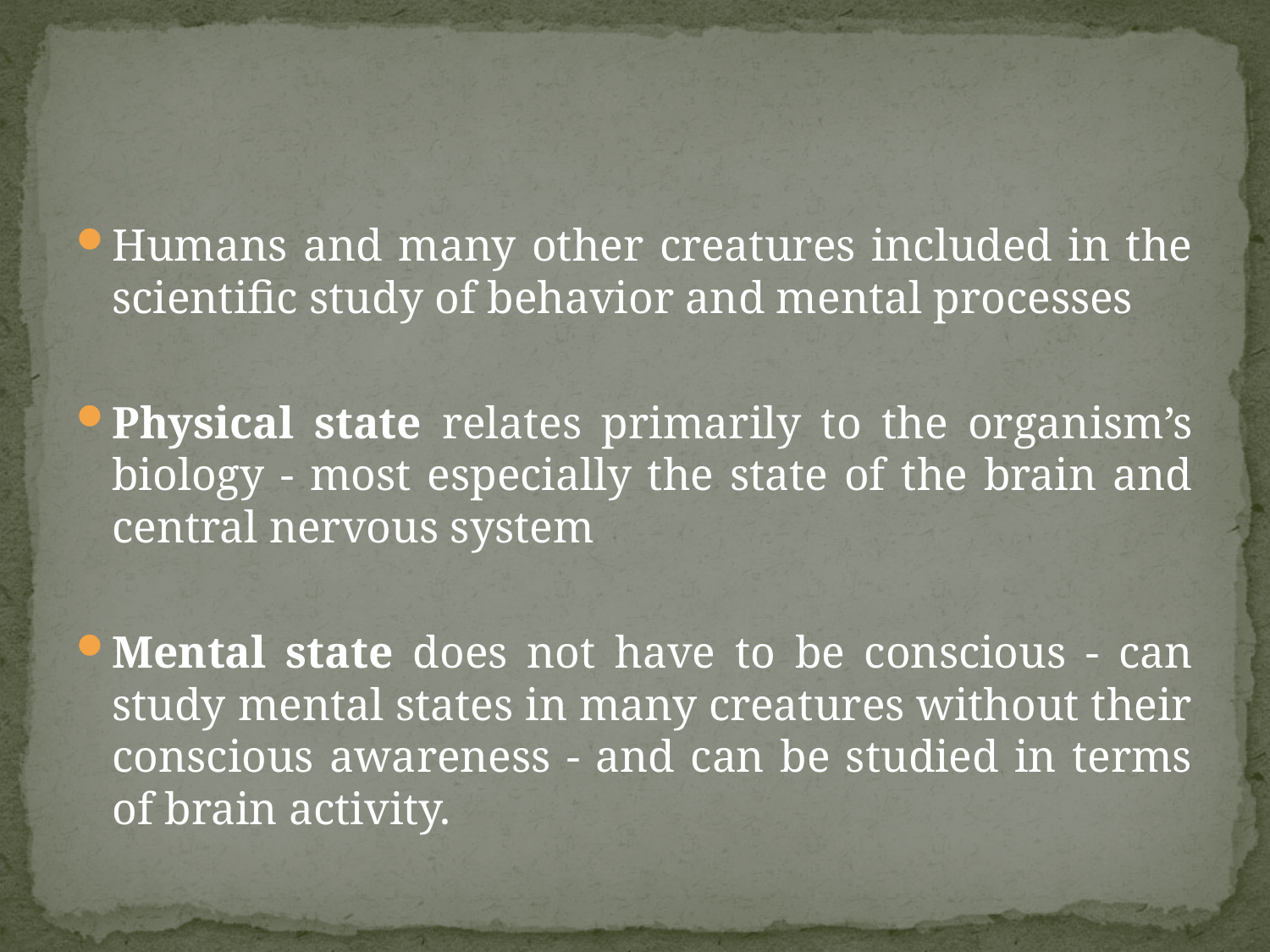

#
Humans and many other creatures included in the scientific study of behavior and mental processes

Physical state relates primarily to the organism’s biology - most especially the state of the brain and central nervous system

Mental state does not have to be conscious - can study mental states in many creatures without their conscious awareness - and can be studied in terms of brain activity.